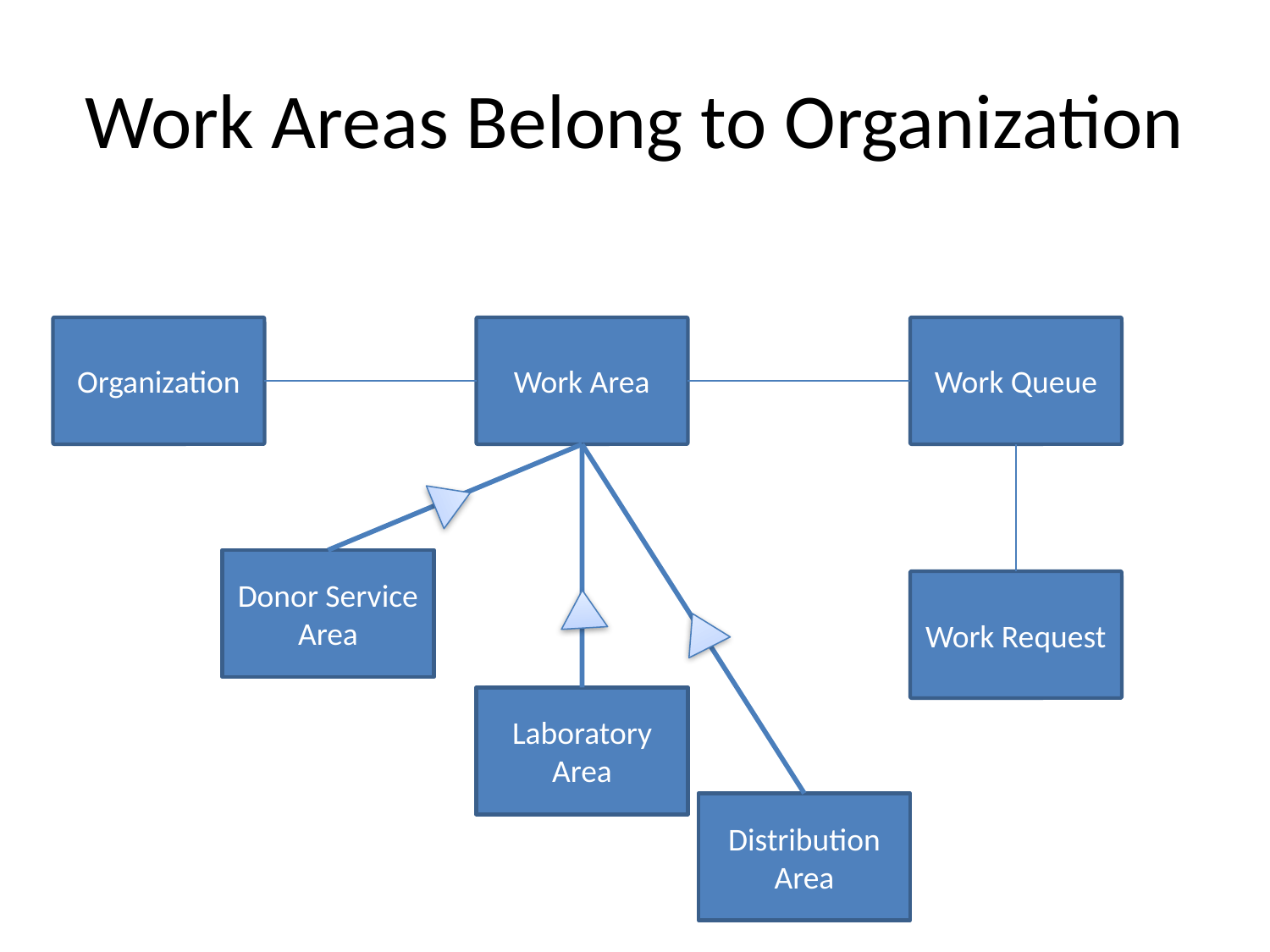

# Work Areas Belong to Organization
Organization
Work Area
Work Queue

Donor Service Area
Work Request

Laboratory Area
Distribution Area